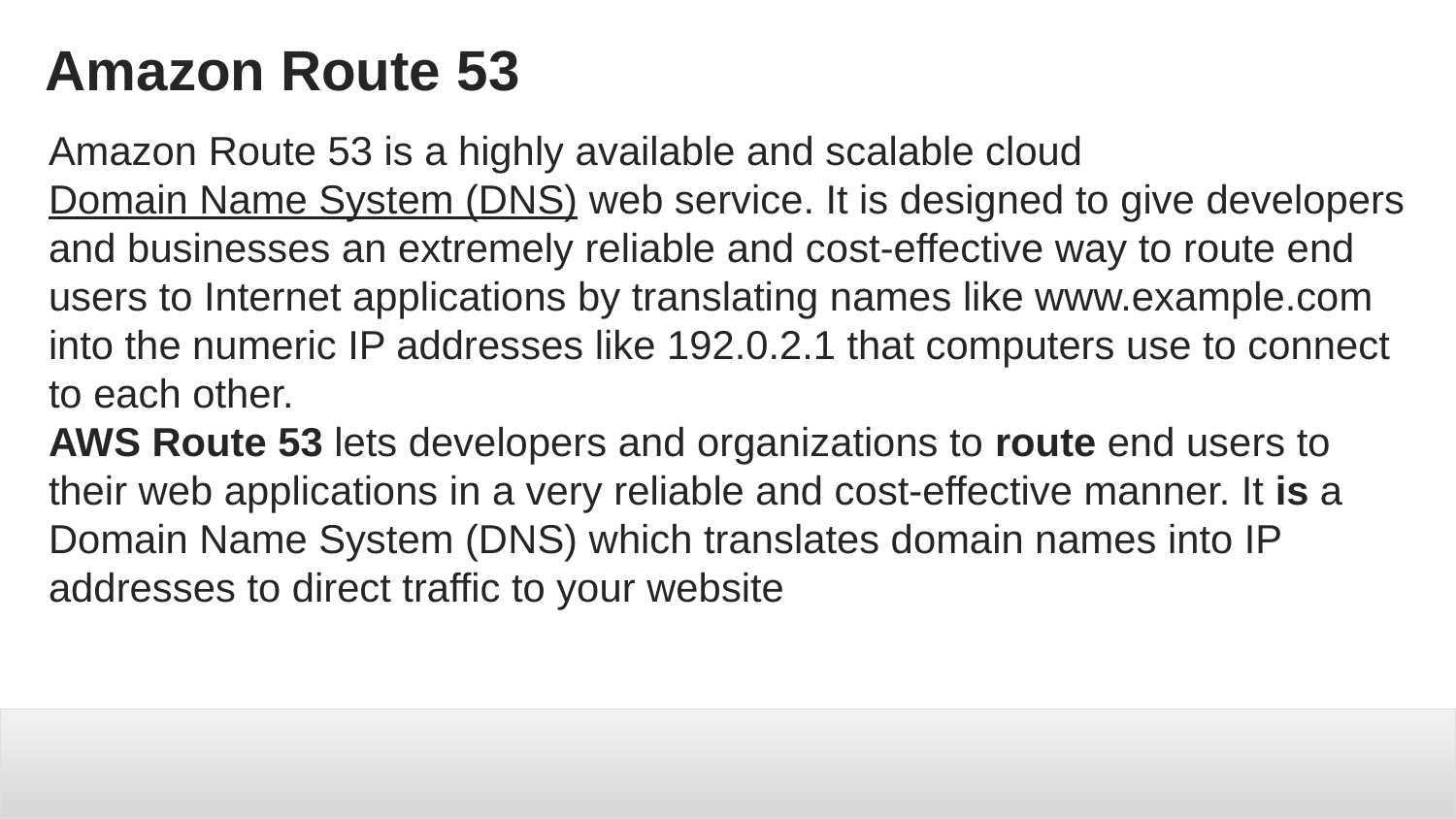

# Amazon Route 53
Amazon Route 53 is a highly available and scalable cloud Domain Name System (DNS) web service. It is designed to give developers and businesses an extremely reliable and cost-effective way to route end users to Internet applications by translating names like www.example.com into the numeric IP addresses like 192.0.2.1 that computers use to connect to each other.
AWS Route 53 lets developers and organizations to route end users to their web applications in a very reliable and cost-effective manner. It is a Domain Name System (DNS) which translates domain names into IP addresses to direct traffic to your website